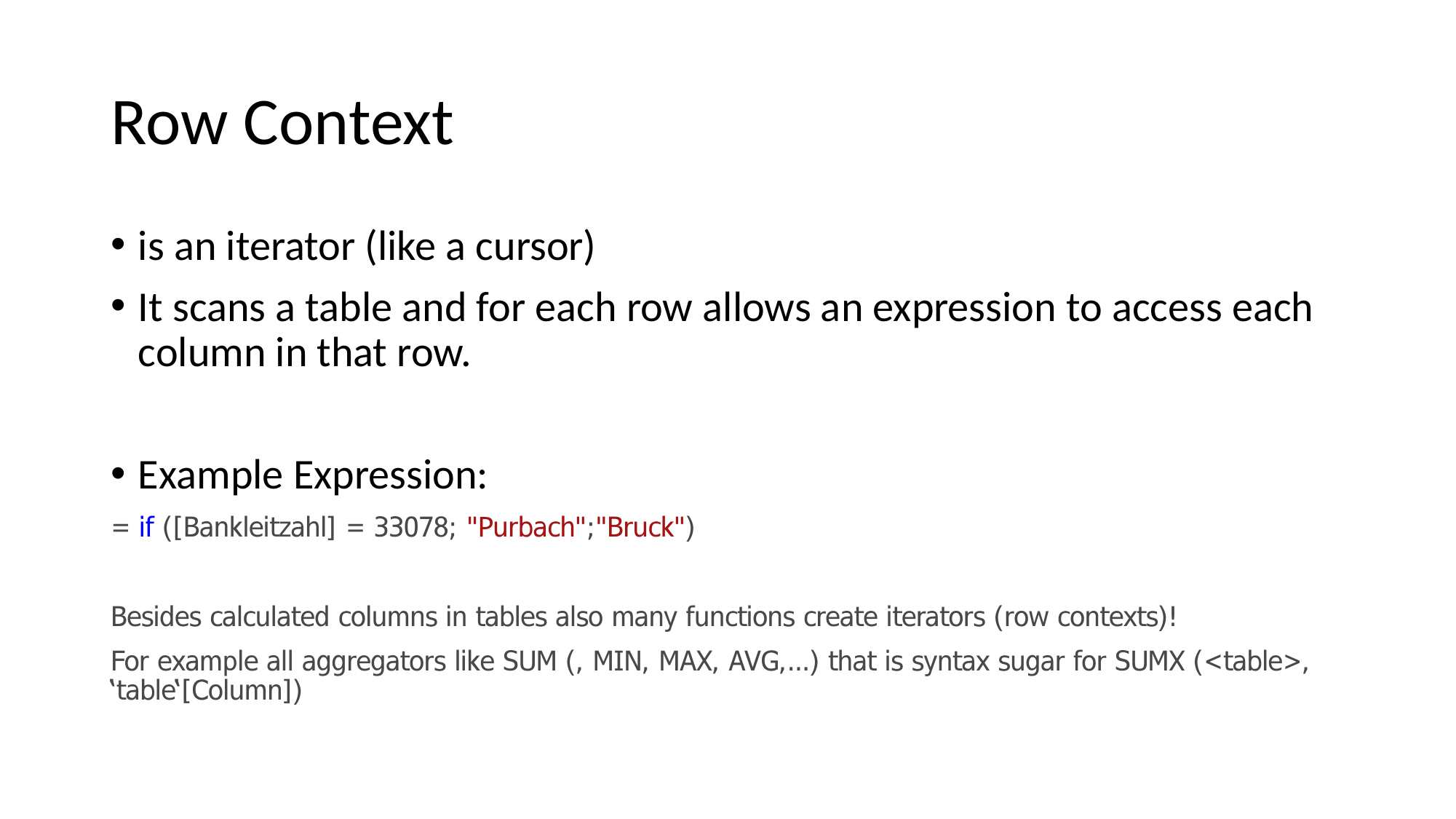

# Row Context
is an iterator (like a cursor)
It scans a table and for each row allows an expression to access each column in that row.

Example Expression:
= if ([Bankleitzahl] = 33078; "Purbach";"Bruck")

Besides calculated columns in tables also many functions create iterators (row contexts)!
For example all aggregators like SUM (, MIN, MAX, AVG,…) that is syntax sugar for SUMX (<table>, ‘table‘[Column])